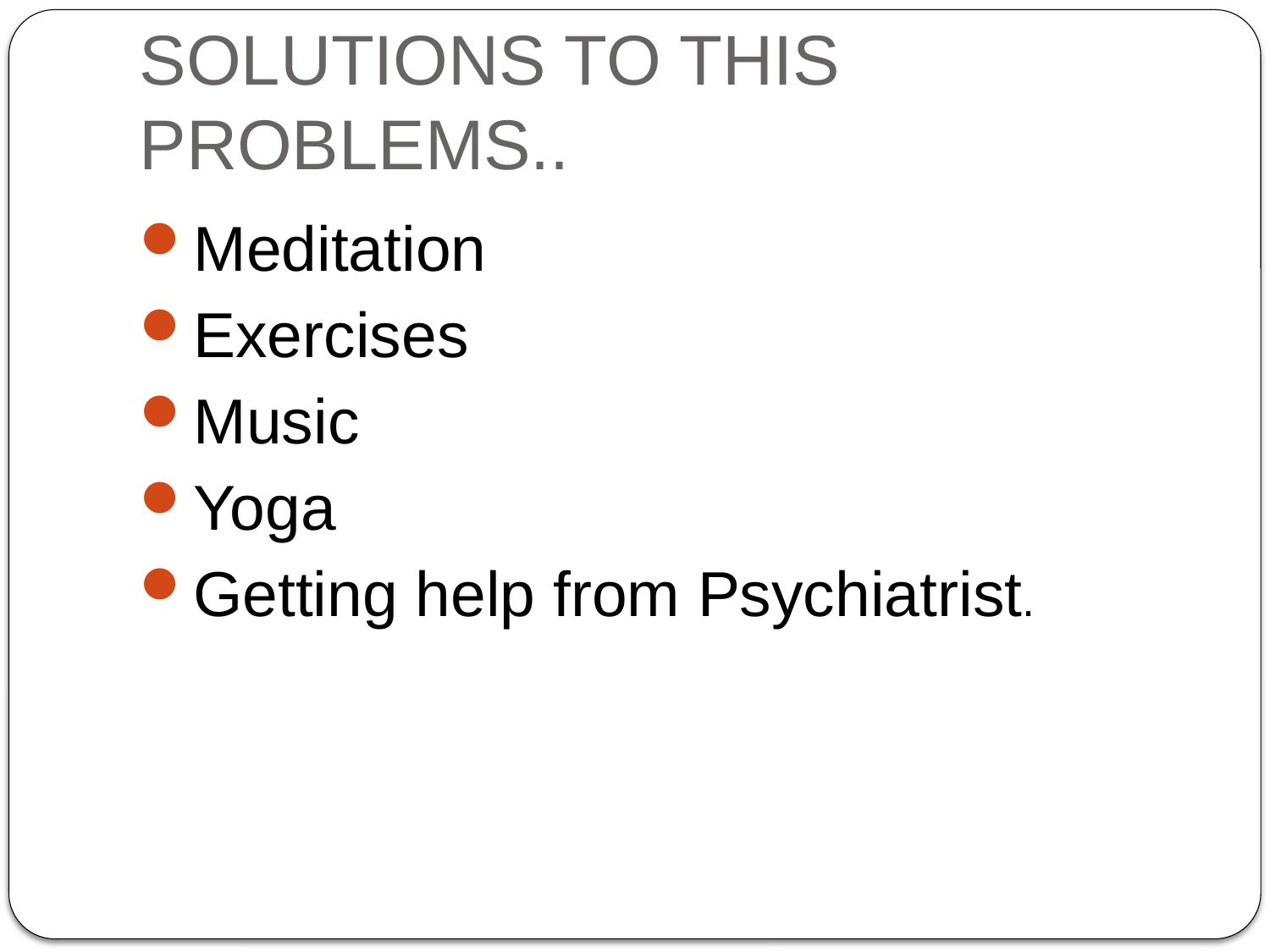

# SOLUTIONS TO THIS PROBLEMS..
Meditation
Exercises
Music
Yoga
Getting help from Psychiatrist.